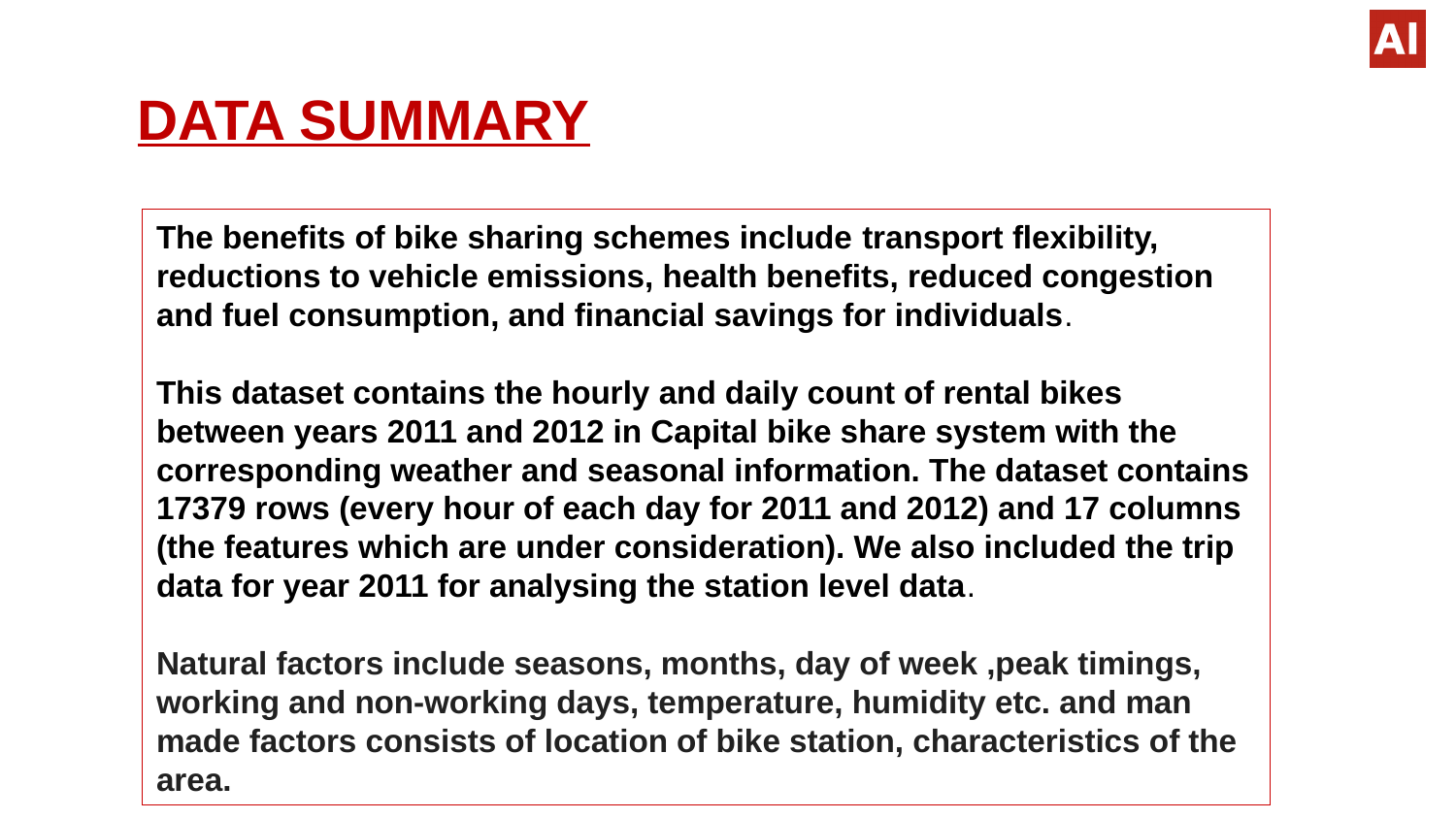

DATA SUMMARY
The benefits of bike sharing schemes include transport flexibility, reductions to vehicle emissions, health benefits, reduced congestion and fuel consumption, and financial savings for individuals.

This dataset contains the hourly and daily count of rental bikes between years 2011 and 2012 in Capital bike share system with the corresponding weather and seasonal information. The dataset contains 17379 rows (every hour of each day for 2011 and 2012) and 17 columns (the features which are under consideration). We also included the trip data for year 2011 for analysing the station level data.

Natural factors include seasons, months, day of week ,peak timings, working and non-working days, temperature, humidity etc. and man made factors consists of location of bike station, characteristics of the area.